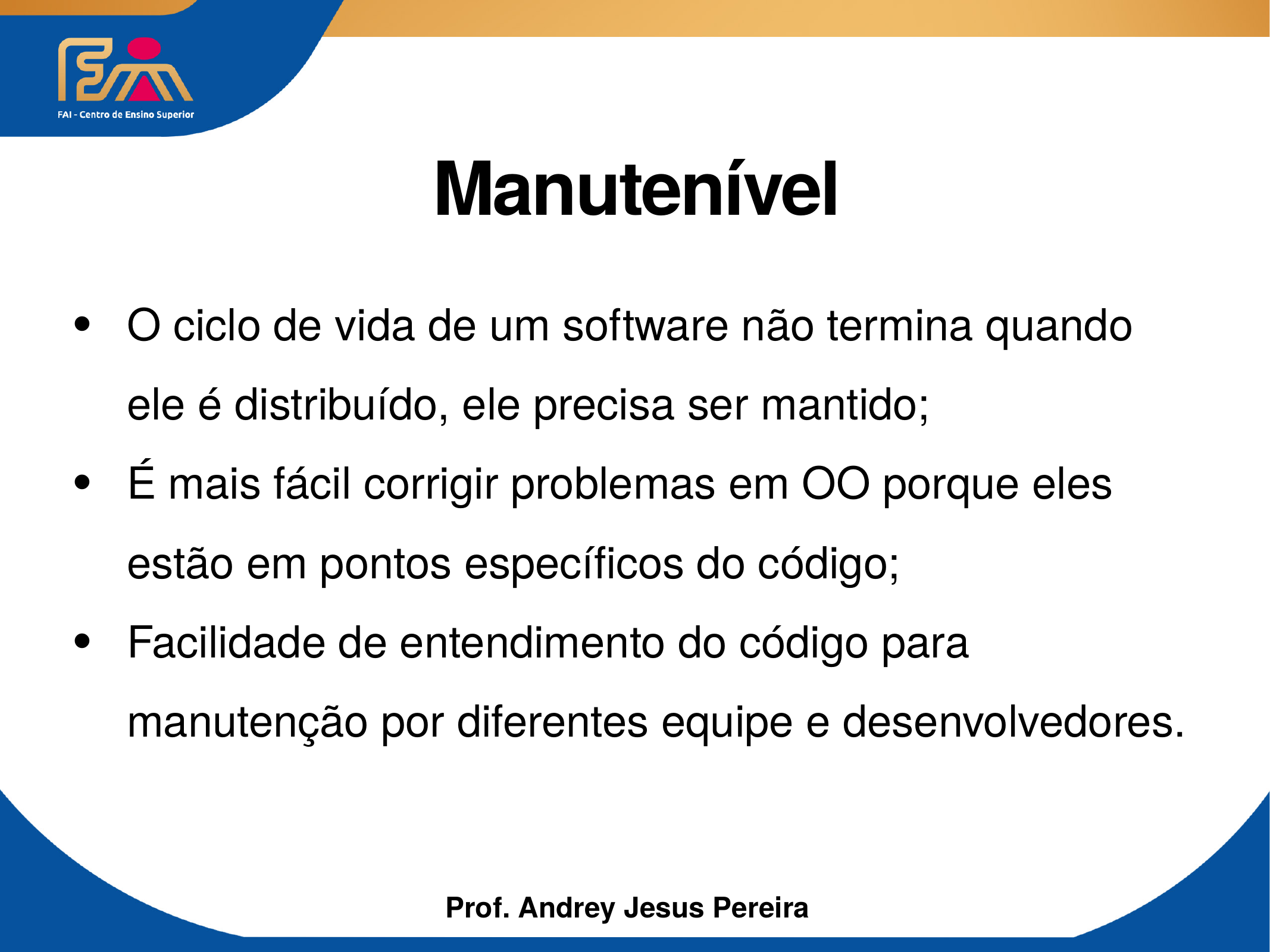

# Manutenível
O ciclo de vida de um software não termina quando ele é distribuído, ele precisa ser mantido;
É mais fácil corrigir problemas em OO porque eles estão em pontos específicos do código;
Facilidade de entendimento do código para manutenção por diferentes equipe e desenvolvedores.

Prof. Andrey Jesus Pereira